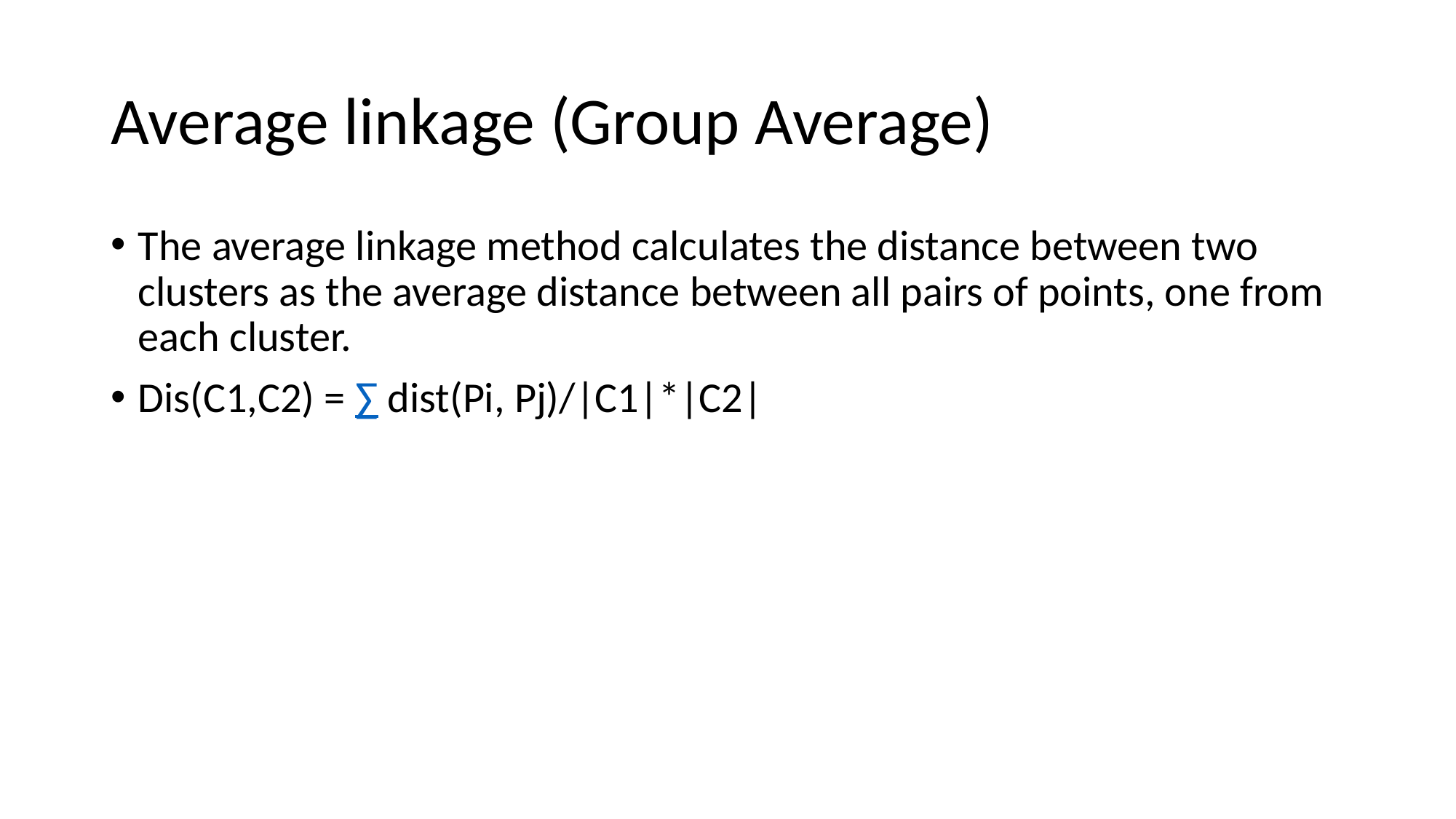

# Average linkage (Group Average)
The average linkage method calculates the distance between two clusters as the average distance between all pairs of points, one from each cluster.
Dis(C1,C2) = ∑ dist(Pi, Pj)/|C1|*|C2|